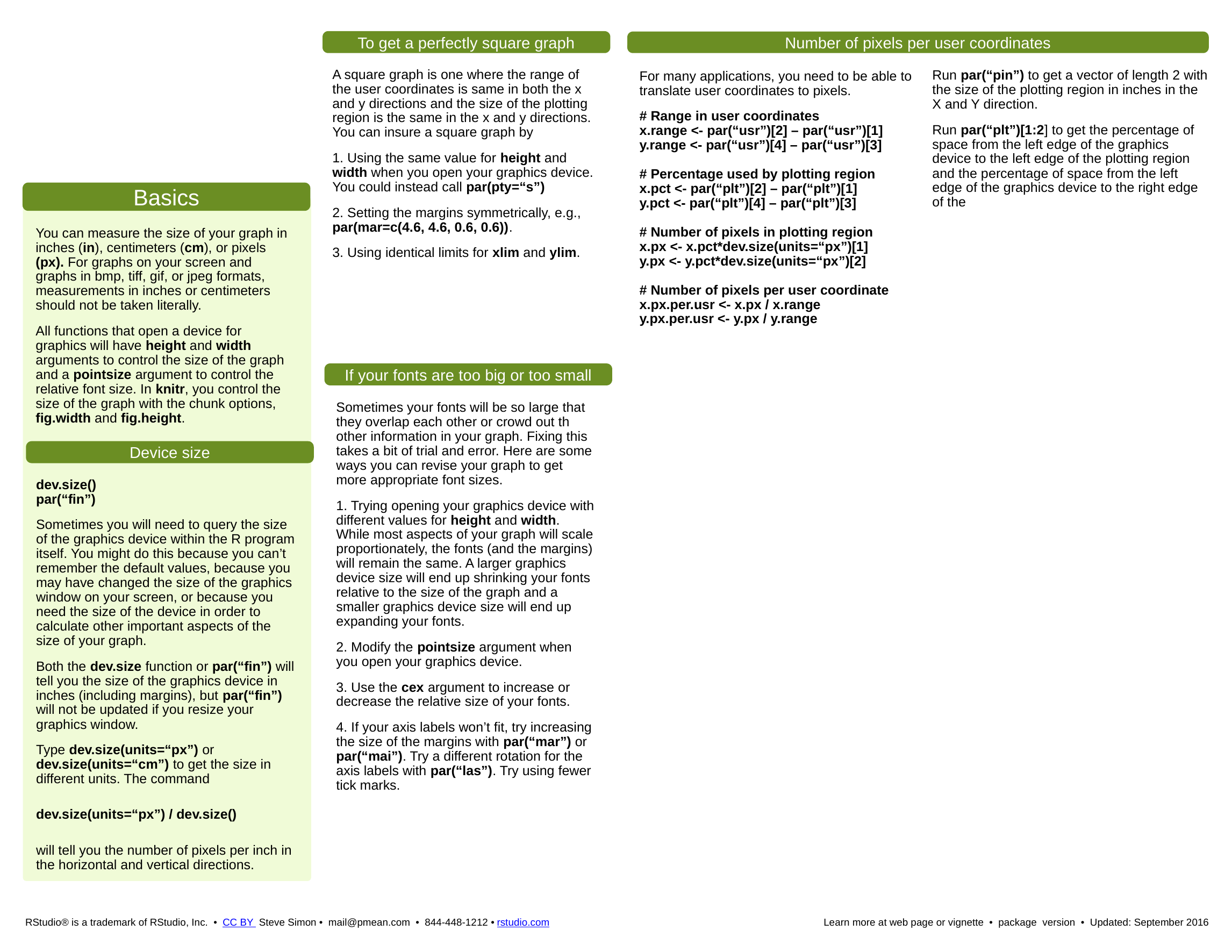

To get a perfectly square graph
Number of pixels per user coordinates
A square graph is one where the range of the user coordinates is same in both the x and y directions and the size of the plotting region is the same in the x and y directions. You can insure a square graph by
1. Using the same value for height and width when you open your graphics device. You could instead call par(pty=“s”)
2. Setting the margins symmetrically, e.g., par(mar=c(4.6, 4.6, 0.6, 0.6)).
3. Using identical limits for xlim and ylim.
Run par(“pin”) to get a vector of length 2 with the size of the plotting region in inches in the X and Y direction.
Run par(“plt”)[1:2] to get the percentage of space from the left edge of the graphics device to the left edge of the plotting region and the percentage of space from the left edge of the graphics device to the right edge of the
For many applications, you need to be able to translate user coordinates to pixels.
# Range in user coordinates x.range <- par(“usr”)[2] – par(“usr”)[1] y.range <- par(“usr”)[4] – par(“usr”)[3] # Percentage used by plotting region x.pct <- par(“plt”)[2] – par(“plt”)[1] y.pct <- par(“plt”)[4] – par(“plt”)[3] # Number of pixels in plotting region x.px <- x.pct*dev.size(units=“px”)[1] y.px <- y.pct*dev.size(units=“px”)[2] # Number of pixels per user coordinate x.px.per.usr <- x.px / x.range y.px.per.usr <- y.px / y.range

Basics

You can measure the size of your graph in inches (in), centimeters (cm), or pixels (px). For graphs on your screen and graphs in bmp, tiff, gif, or jpeg formats, measurements in inches or centimeters should not be taken literally.
All functions that open a device for graphics will have height and width arguments to control the size of the graph and a pointsize argument to control the relative font size. In knitr, you control the size of the graph with the chunk options, fig.width and fig.height.

If your fonts are too big or too small
Sometimes your fonts will be so large that they overlap each other or crowd out th other information in your graph. Fixing this takes a bit of trial and error. Here are some ways you can revise your graph to get more appropriate font sizes.
1. Trying opening your graphics device with different values for height and width. While most aspects of your graph will scale proportionately, the fonts (and the margins) will remain the same. A larger graphics device size will end up shrinking your fonts relative to the size of the graph and a smaller graphics device size will end up expanding your fonts.
2. Modify the pointsize argument when you open your graphics device.
3. Use the cex argument to increase or decrease the relative size of your fonts.
4. If your axis labels won’t fit, try increasing the size of the margins with par(“mar”) or par(“mai”). Try a different rotation for the axis labels with par(“las”). Try using fewer tick marks.
Device size

dev.size()
par(“fin”)
Sometimes you will need to query the size of the graphics device within the R program itself. You might do this because you can’t remember the default values, because you may have changed the size of the graphics window on your screen, or because you need the size of the device in order to calculate other important aspects of the size of your graph.
Both the dev.size function or par(“fin”) will tell you the size of the graphics device in inches (including margins), but par(“fin”) will not be updated if you resize your graphics window.
Type dev.size(units=“px”) or dev.size(units=“cm”) to get the size in different units. The command

dev.size(units=“px”) / dev.size()

will tell you the number of pixels per inch in the horizontal and vertical directions.

RStudio® is a trademark of RStudio, Inc.  •  CC BY  Steve Simon •  mail@pmean.com  •  844-448-1212 • rstudio.com
Learn more at web page or vignette  •  package  version  •  Updated: September 2016